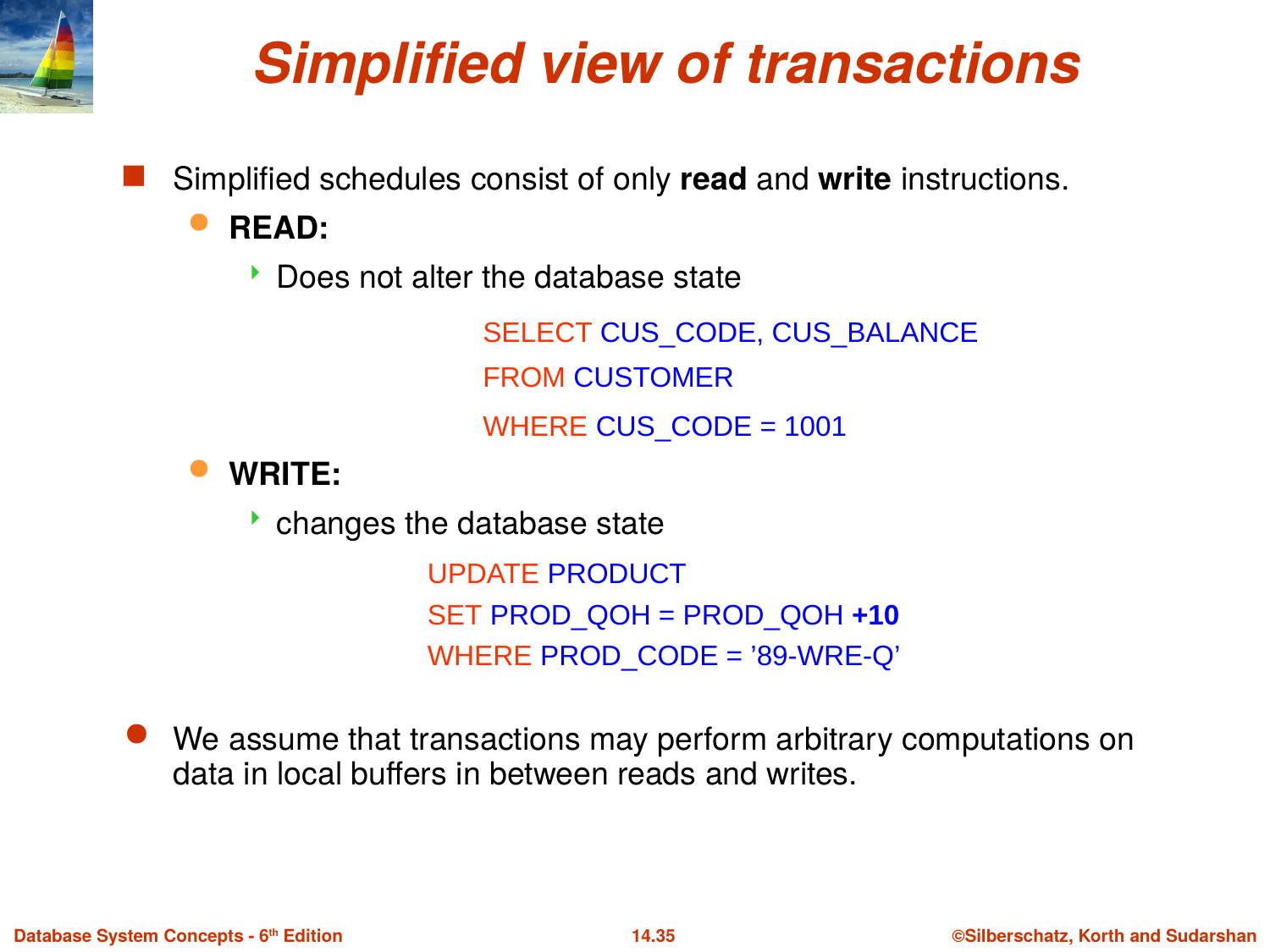

# Simplified view of transactions
Simplified schedules consist of only read and write instructions.
READ:
Does not alter the database state
			SELECT CUS_CODE, CUS_BALANCE
			FROM CUSTOMER
			WHERE CUS_CODE = 1001
WRITE:
changes the database state
      		UPDATE PRODUCT
      			SET PROD_QOH = PROD_QOH +10
      			WHERE PROD_CODE = ’89-WRE-Q’

We assume that transactions may perform arbitrary computations on data in local buffers in between reads and writes.